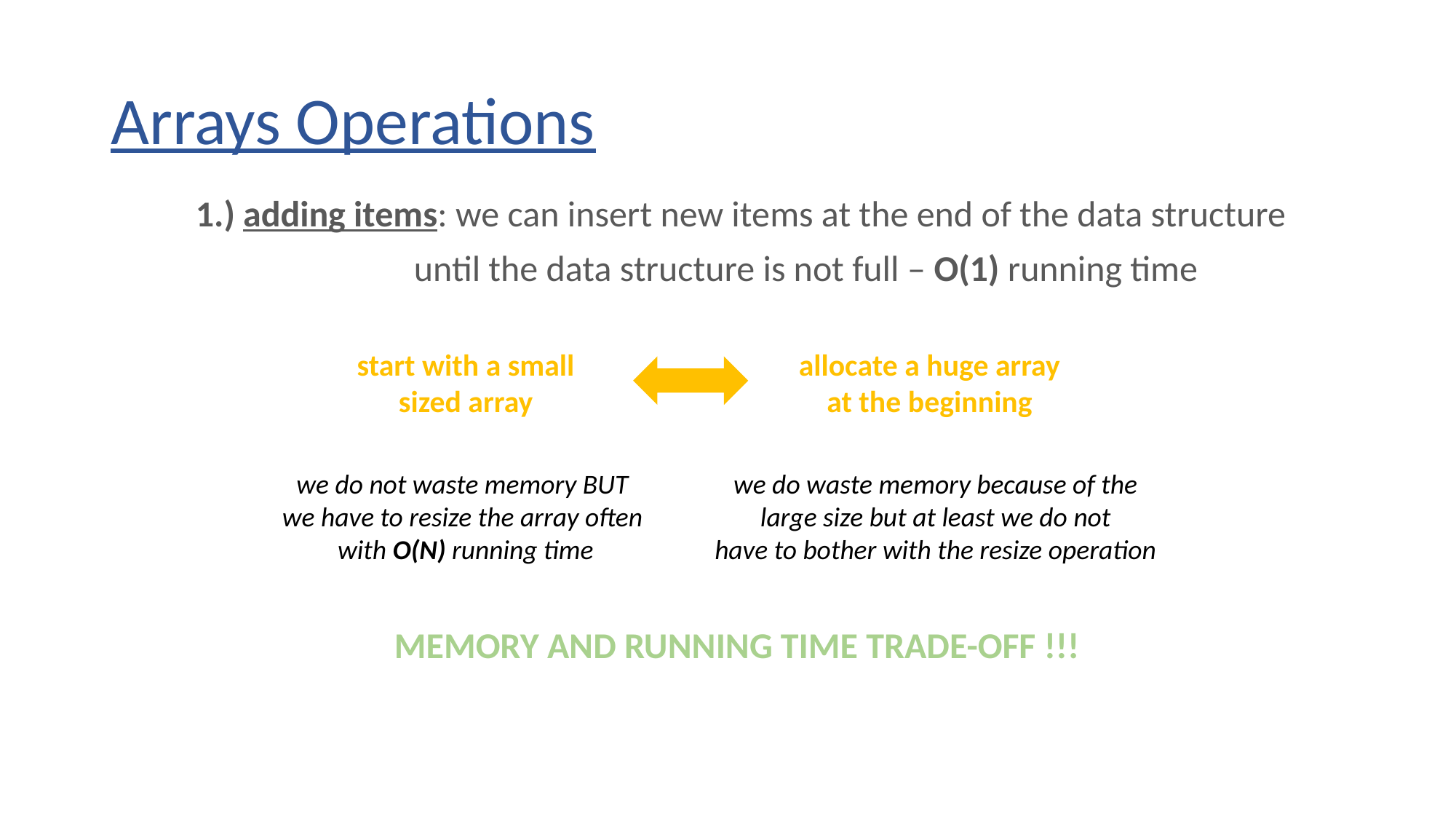

# Arrays Operations
1.) adding items: we can insert new items at the end of the data structure
		until the data structure is not full – O(1) running time

start with a small
sized array
allocate a huge array
at the beginning

we do not waste memory BUT
we have to resize the array often
with O(N) running time
we do waste memory because of the
large size but at least we do not
have to bother with the resize operation
MEMORY AND RUNNING TIME TRADE-OFF !!!